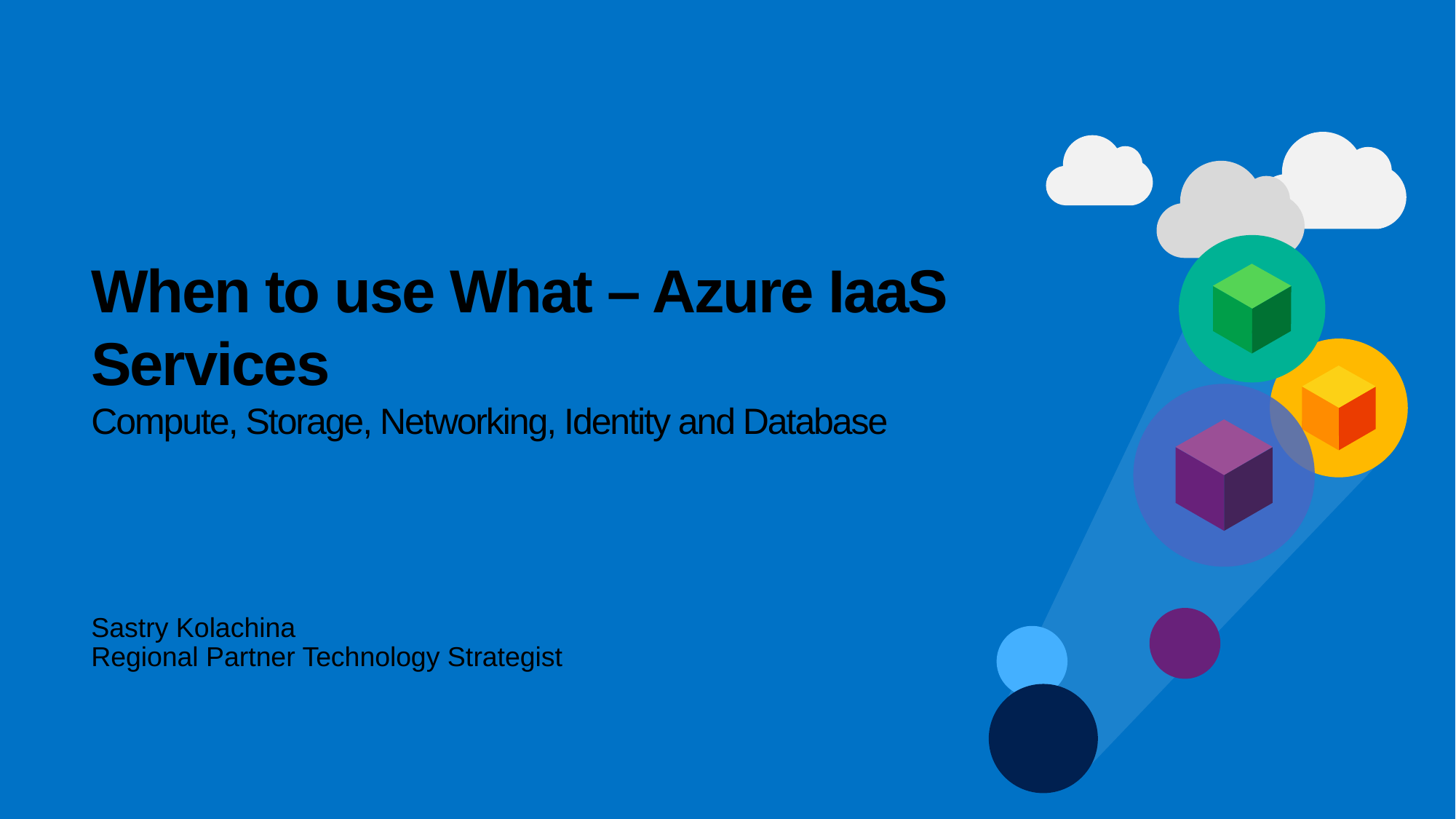

# When to use What – Azure IaaS Services Compute, Storage, Networking, Identity and Database
Sastry Kolachina
Regional Partner Technology Strategist